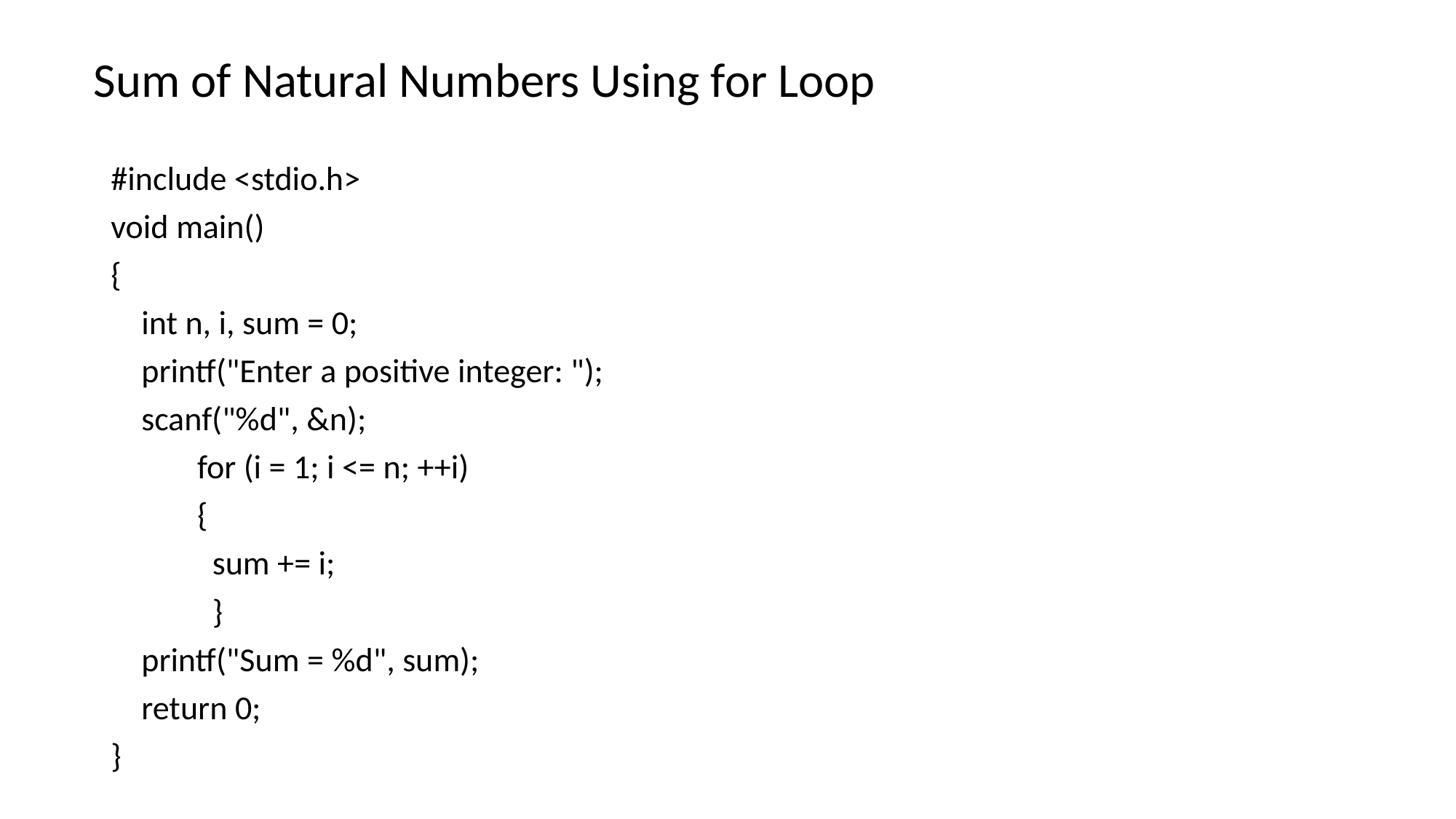

# Sum of Natural Numbers Using for Loop
#include <stdio.h>
void main()
{
    int n, i, sum = 0;
    printf("Enter a positive integer: ");
    scanf("%d", &n);
    	for (i = 1; i <= n; ++i)
	{
      	  sum += i;
  	  }
    printf("Sum = %d", sum);
    return 0;
}